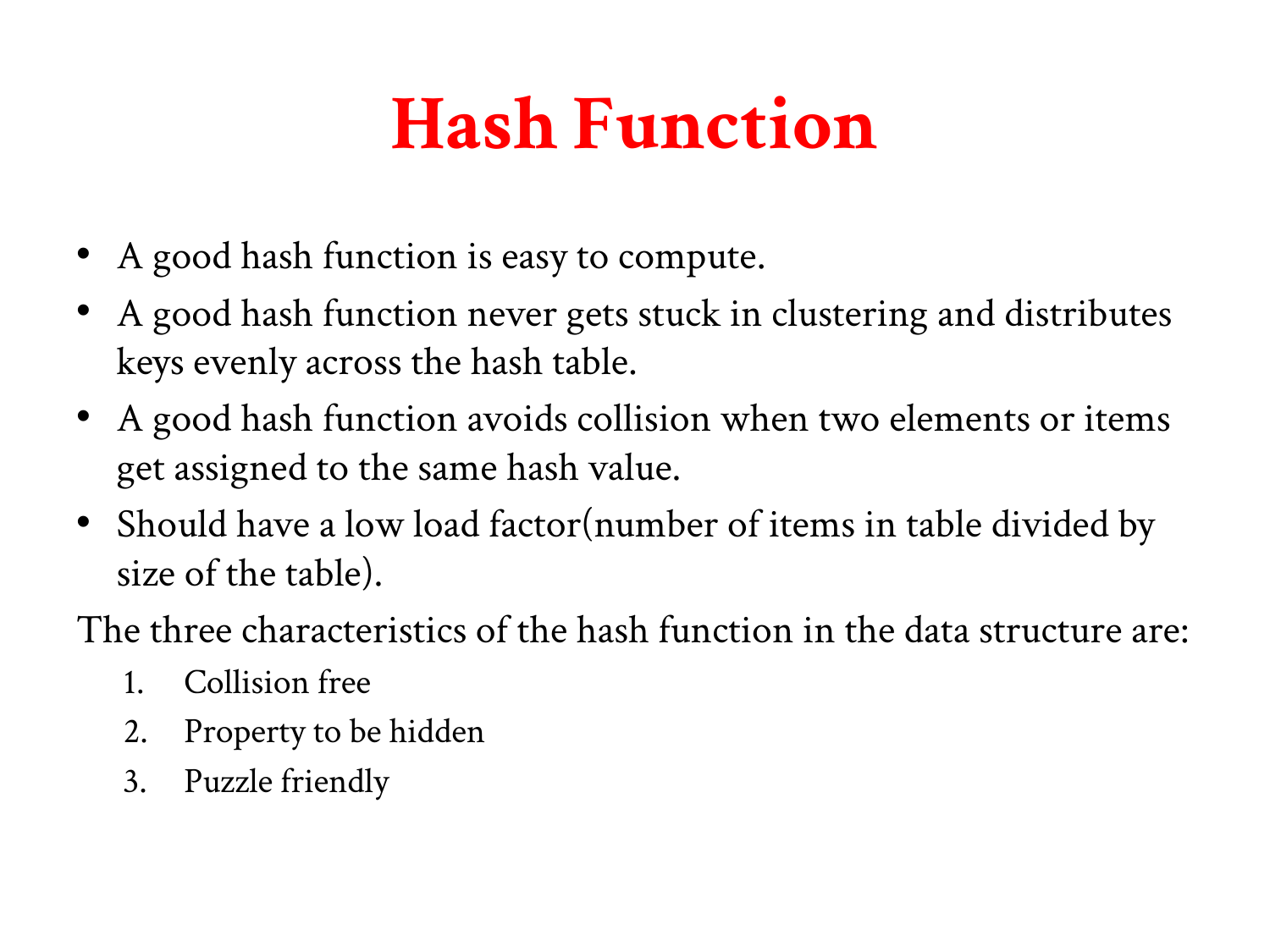

# Hash Function
A good hash function is easy to compute.
A good hash function never gets stuck in clustering and distributes keys evenly across the hash table.
A good hash function avoids collision when two elements or items get assigned to the same hash value.
Should have a low load factor(number of items in table divided by size of the table).
The three characteristics of the hash function in the data structure are:
Collision free
Property to be hidden
Puzzle friendly